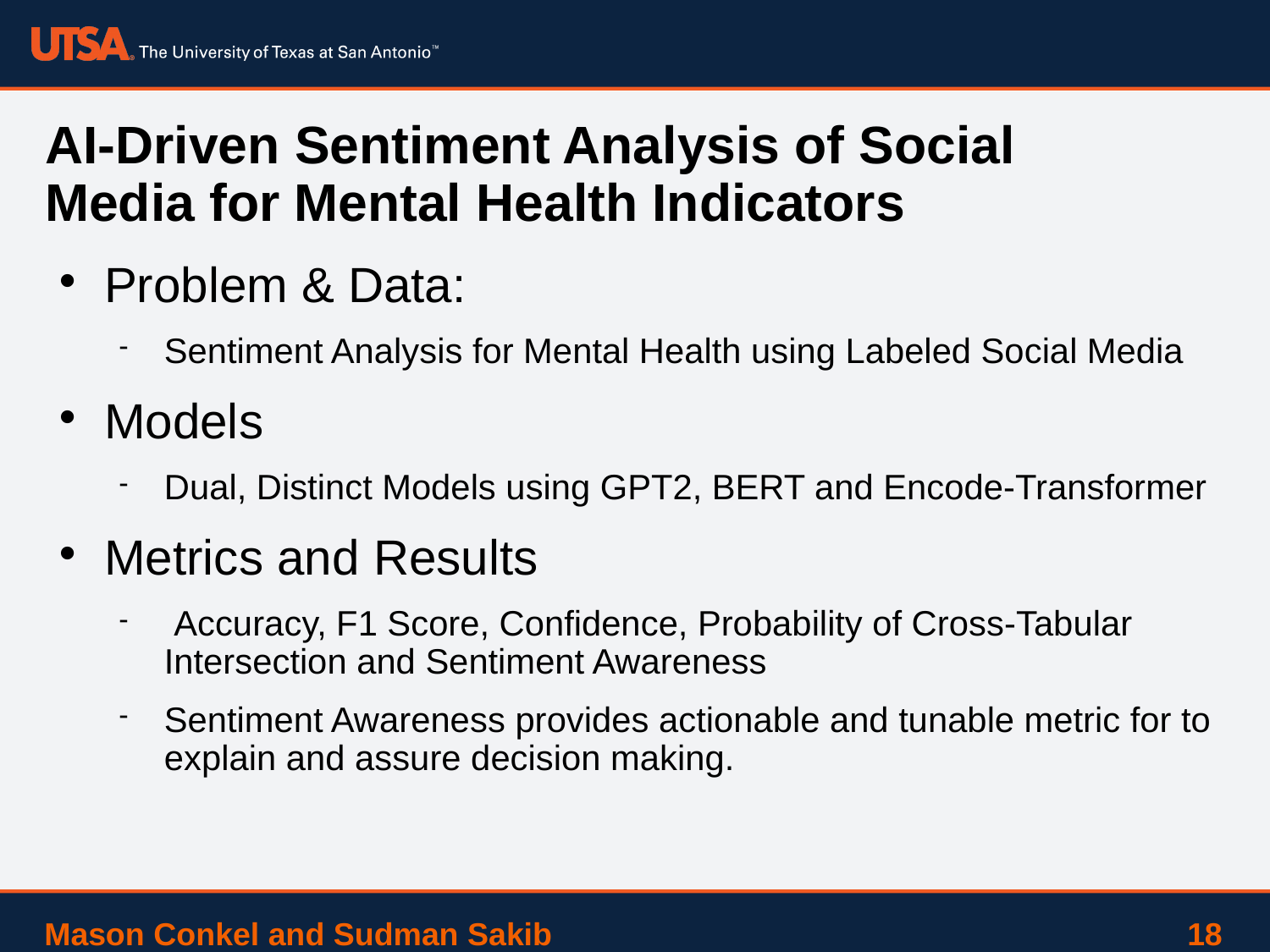

# AI-Driven Sentiment Analysis of Social Media for Mental Health Indicators
Problem & Data:
Sentiment Analysis for Mental Health using Labeled Social Media
Models
Dual, Distinct Models using GPT2, BERT and Encode-Transformer
Metrics and Results
 Accuracy, F1 Score, Confidence, Probability of Cross-Tabular Intersection and Sentiment Awareness
Sentiment Awareness provides actionable and tunable metric for to explain and assure decision making.

Mason Conkel and Sudman Sakib 					18